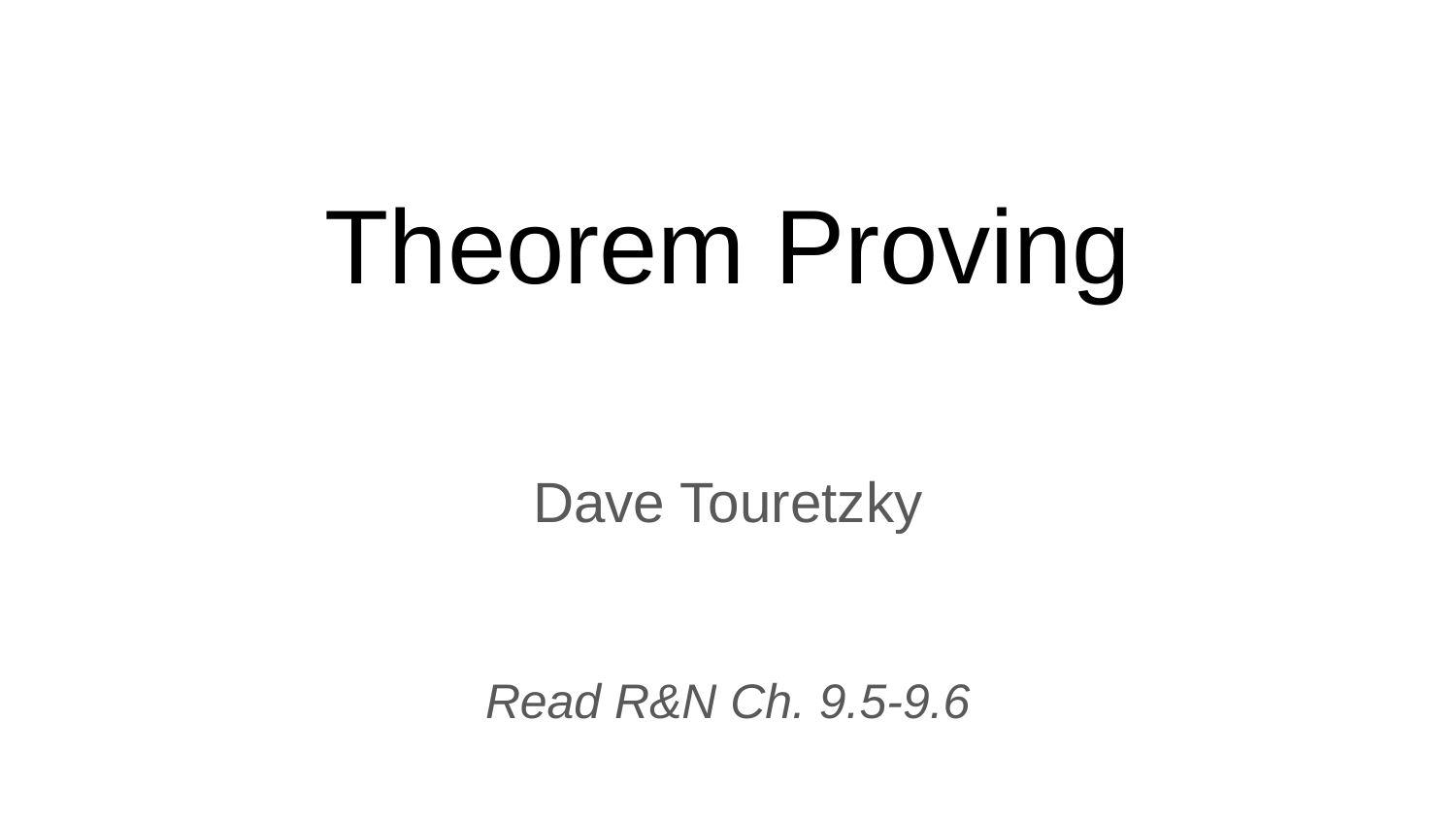

# Theorem Proving

Dave Touretzky

Read R&N Ch. 9.5-9.6